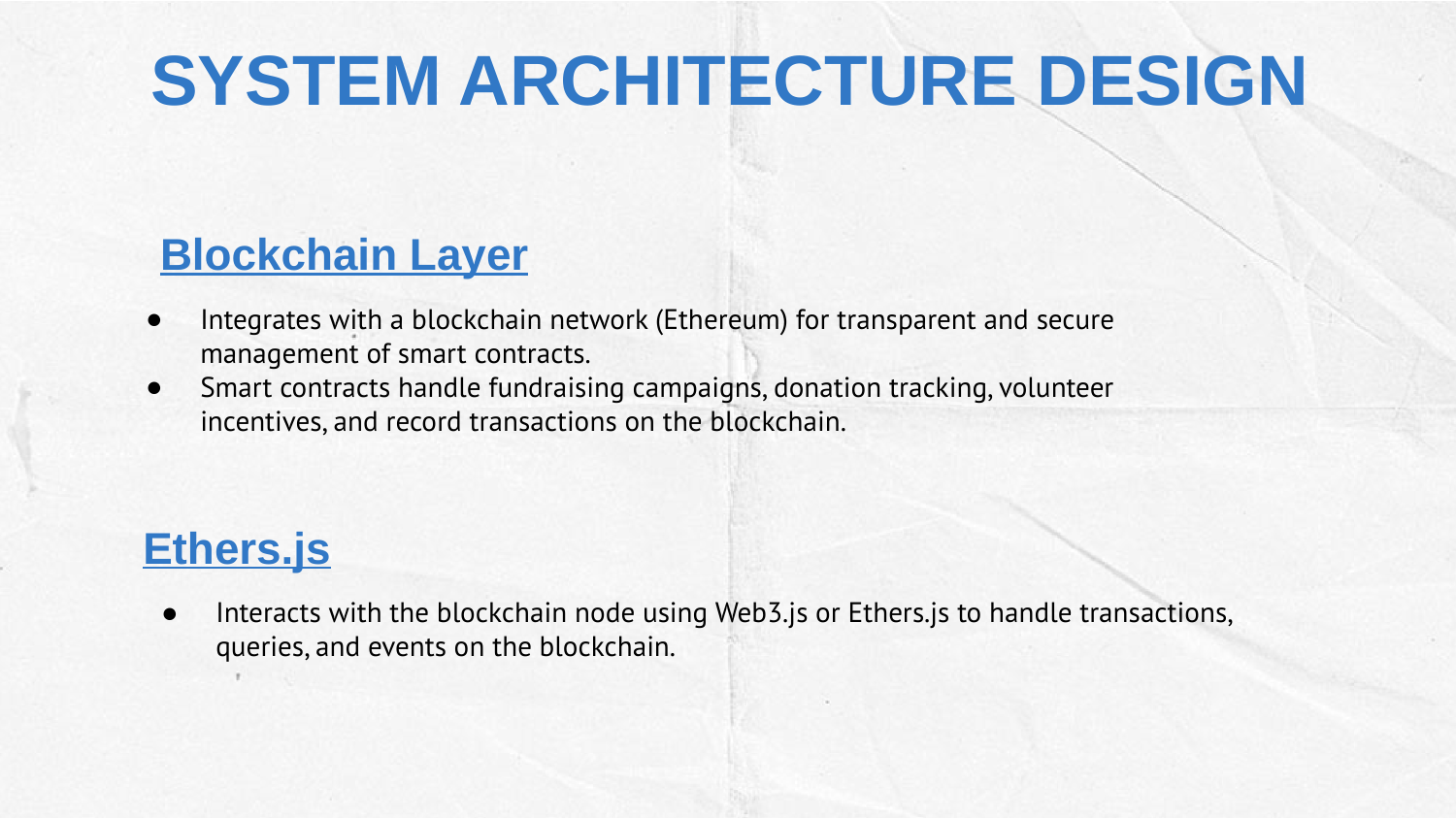

# SYSTEM ARCHITECTURE DESIGN
Blockchain Layer
Integrates with a blockchain network (Ethereum) for transparent and secure management of smart contracts.
Smart contracts handle fundraising campaigns, donation tracking, volunteer incentives, and record transactions on the blockchain.
Ethers.js
Interacts with the blockchain node using Web3.js or Ethers.js to handle transactions, queries, and events on the blockchain.